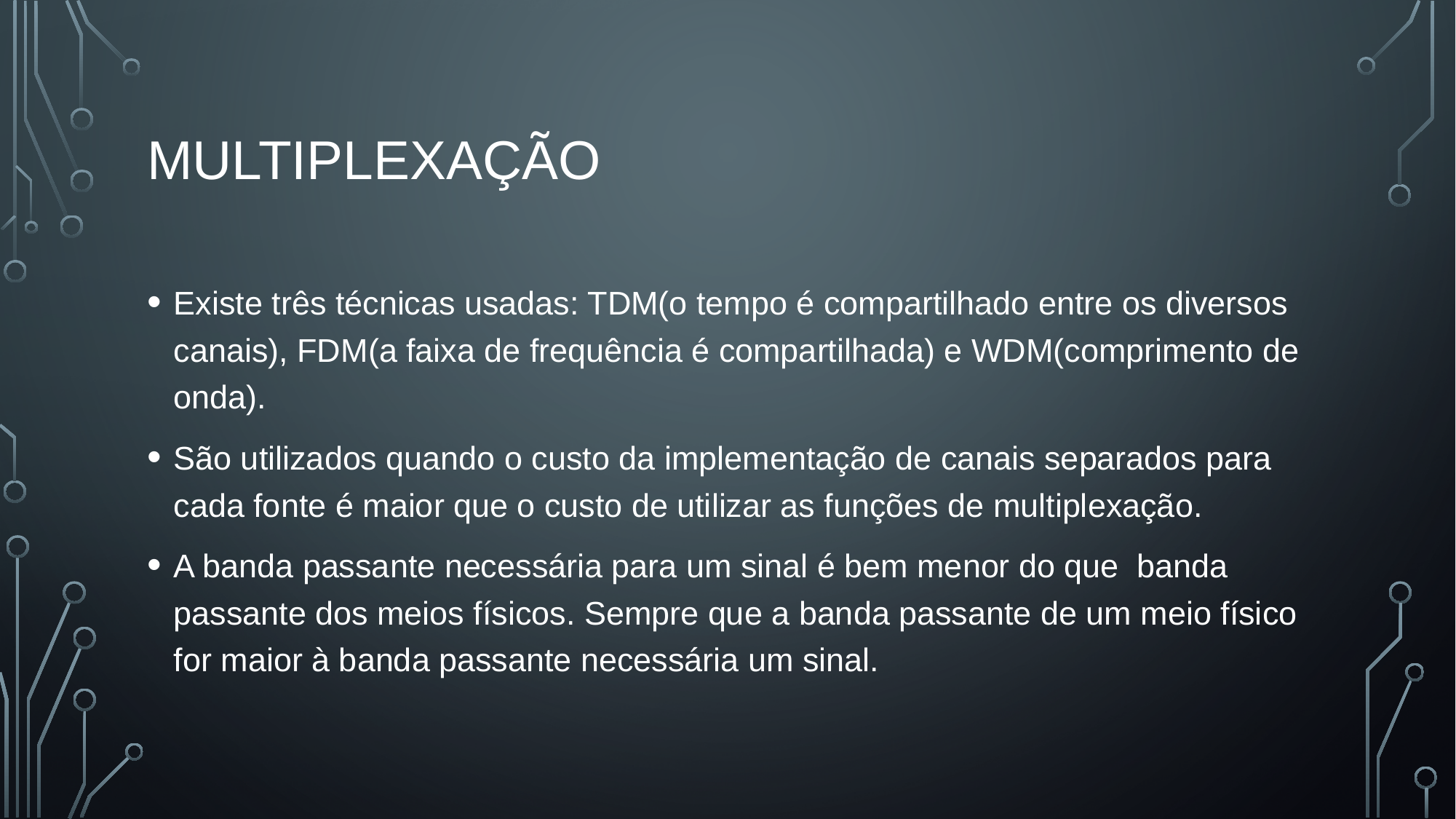

# multiplexação
Existe três técnicas usadas: TDM(o tempo é compartilhado entre os diversos canais), FDM(a faixa de frequência é compartilhada) e WDM(comprimento de onda).
São utilizados quando o custo da implementação de canais separados para cada fonte é maior que o custo de utilizar as funções de multiplexação.
A banda passante necessária para um sinal é bem menor do que  banda passante dos meios físicos. Sempre que a banda passante de um meio físico for maior à banda passante necessária um sinal.